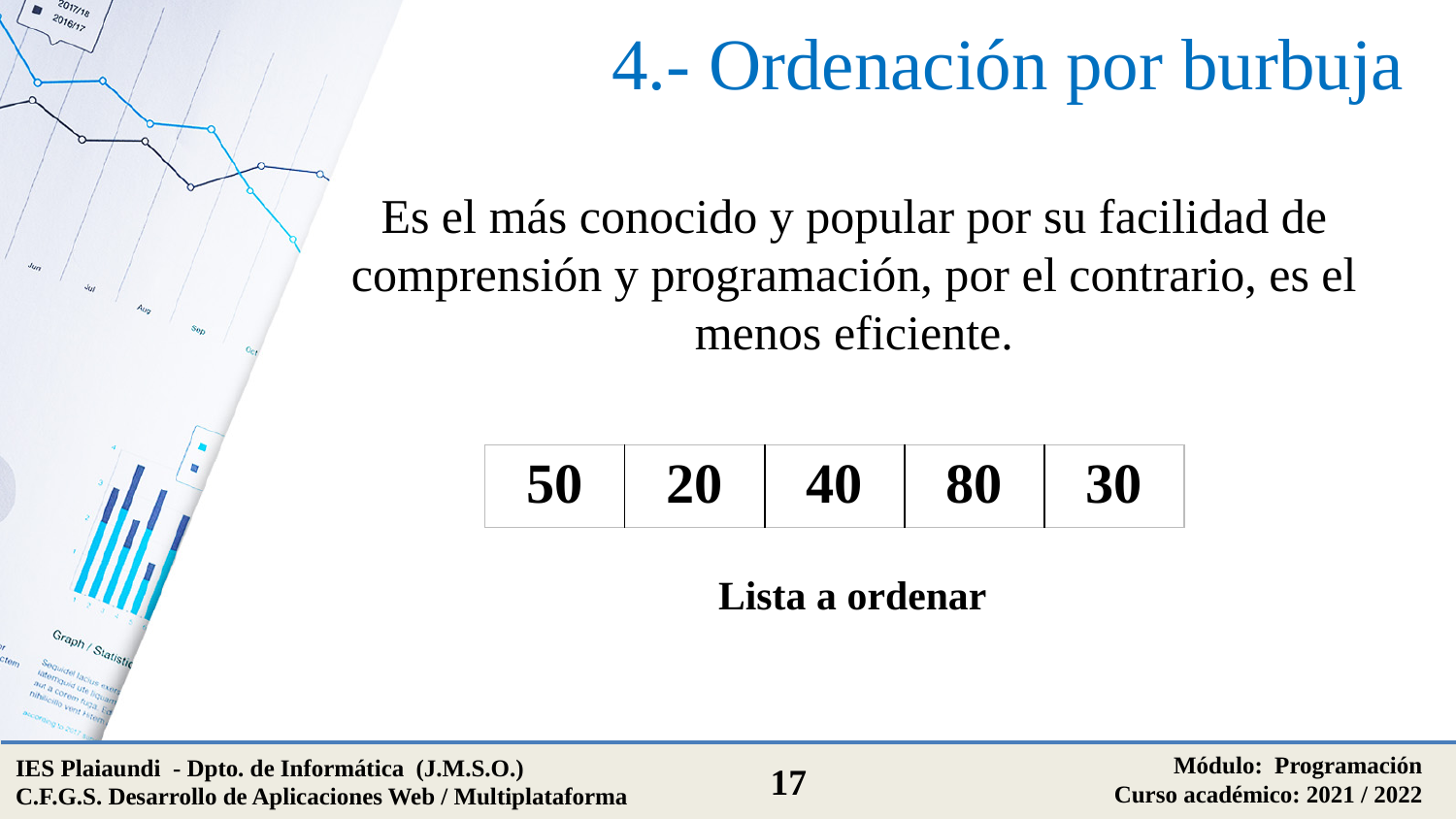

# 4.- Ordenación por burbuja
Es el más conocido y popular por su facilidad de comprensión y programación, por el contrario, es el menos eficiente.
| 50 | 20 | 40 | 80 | 30 |
| --- | --- | --- | --- | --- |
Lista a ordenar

Módulo:  Programación
Curso académico: 2021 / 2022
IES Plaiaundi  - Dpto. de Informática  (J.M.S.O.)
C.F.G.S. Desarrollo de Aplicaciones Web / Multiplataforma
17